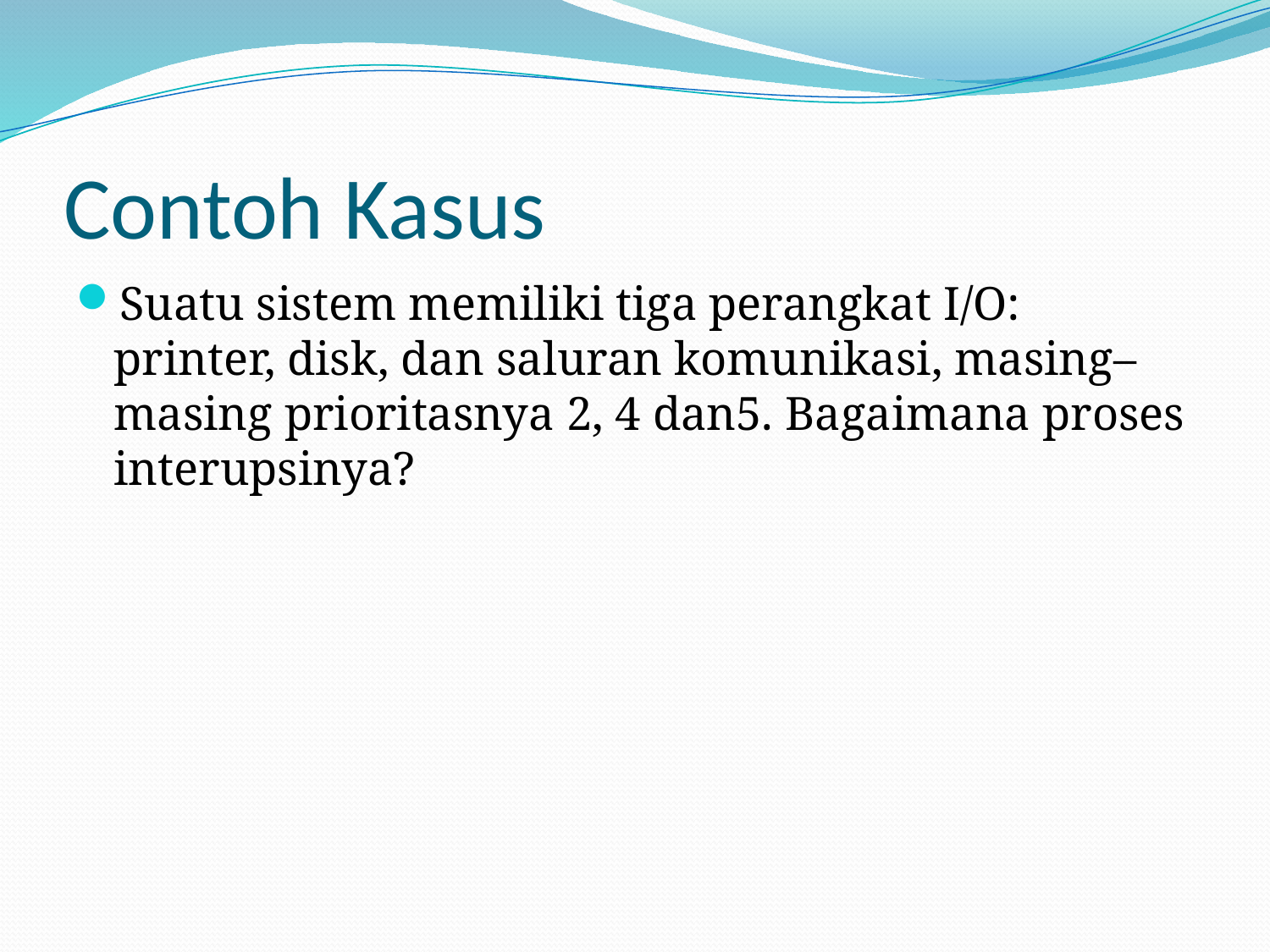

# Contoh Kasus
Suatu sistem memiliki tiga perangkat I/O: printer, disk, dan saluran komunikasi, masing–masing prioritasnya 2, 4 dan5. Bagaimana proses interupsinya?